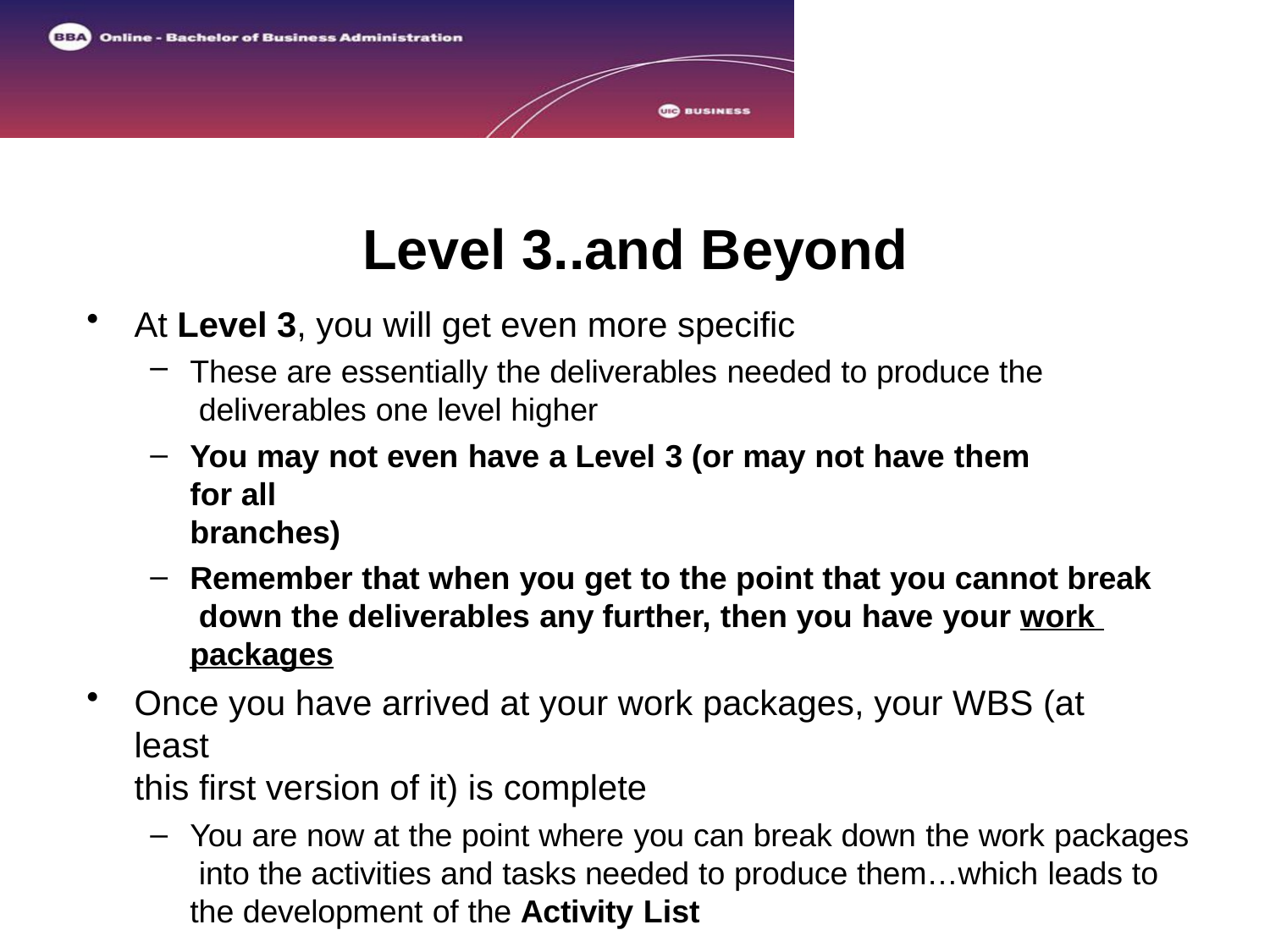

# Level 3..and Beyond
At Level 3, you will get even more specific
These are essentially the deliverables needed to produce the  deliverables one level higher
You may not even have a Level 3 (or may not have them for all
branches)
Remember that when you get to the point that you cannot break  down the deliverables any further, then you have your work  packages
Once you have arrived at your work packages, your WBS (at least
this first version of it) is complete
You are now at the point where you can break down the work packages  into the activities and tasks needed to produce them…which leads to  the development of the Activity List